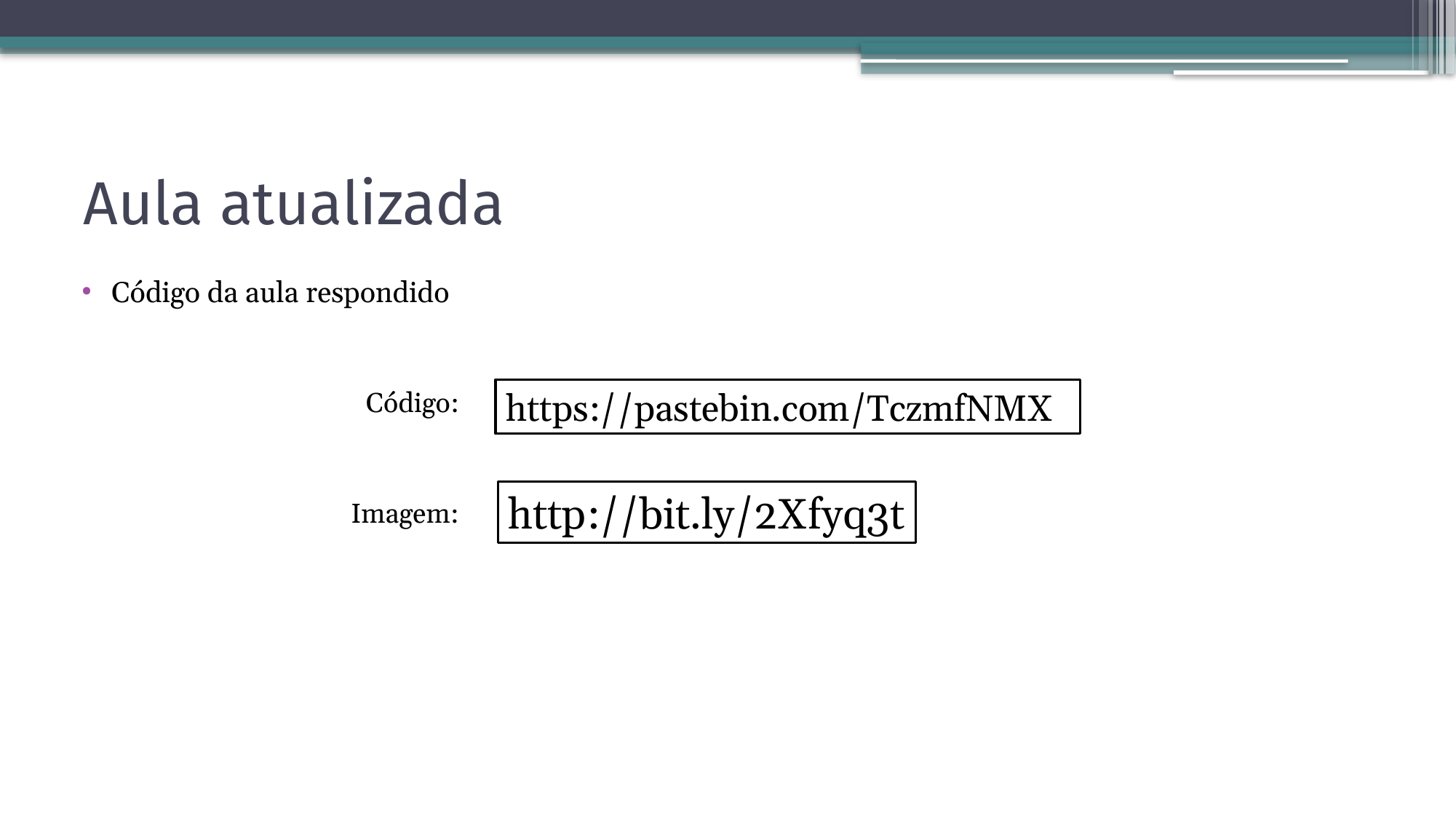

# Aula atualizada
Código da aula respondido

Código:
https://pastebin.com/TczmfNMX
http://bit.ly/2Xfyq3t
Imagem: